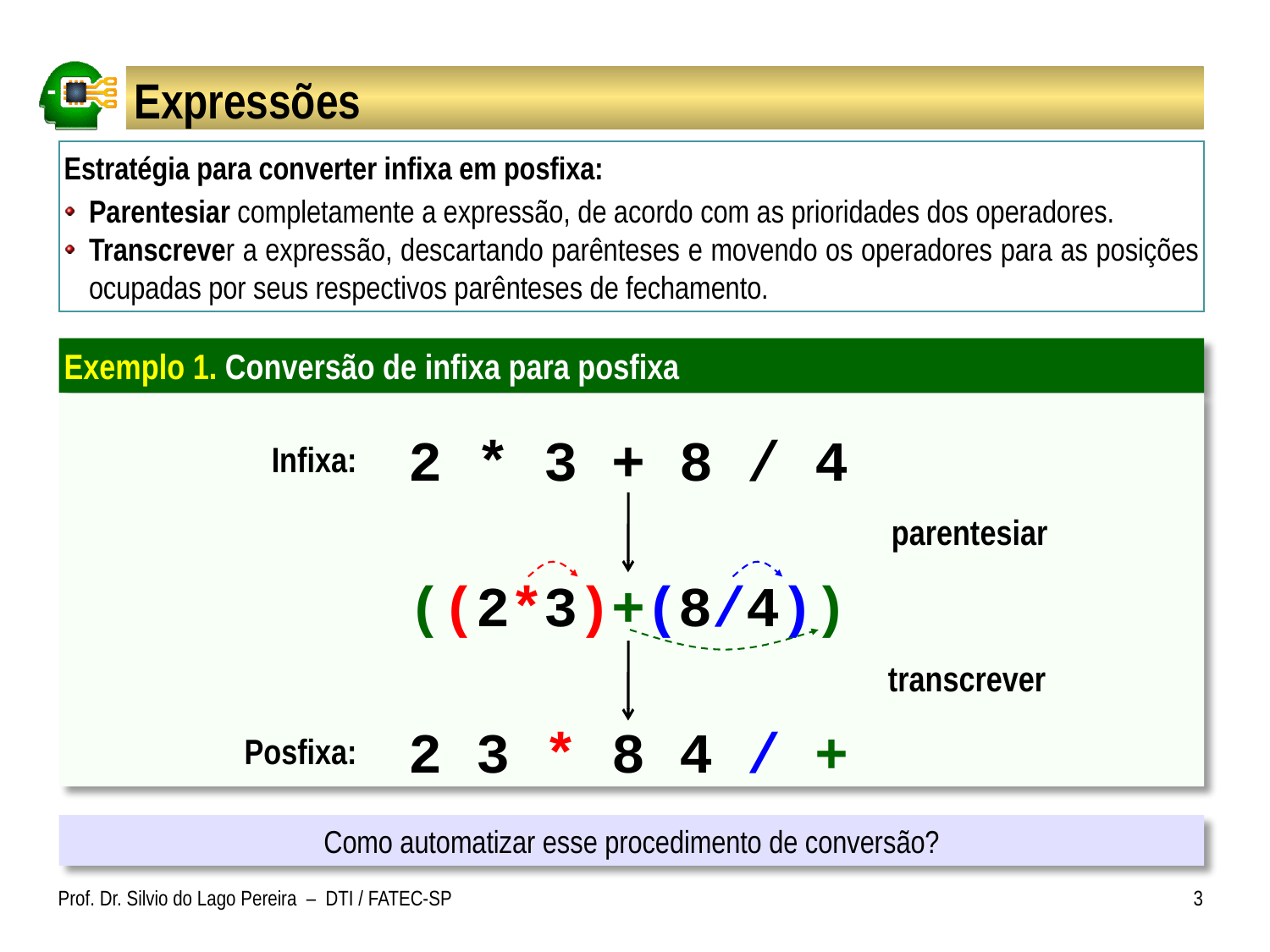

# Expressões
Estratégia para converter infixa em posfixa:
Parentesiar completamente a expressão, de acordo com as prioridades dos operadores.
Transcrever a expressão, descartando parênteses e movendo os operadores para as posições ocupadas por seus respectivos parênteses de fechamento.
Exemplo 1. Conversão de infixa para posfixa

Infixa:
2 * 3 + 8 / 4
parentesiar

transcrever
((2*3)+(8/4))
Posfixa:
2 3 * 8 4 / +
Como automatizar esse procedimento de conversão?
Prof. Dr. Silvio do Lago Pereira  –  DTI / FATEC-SP
3